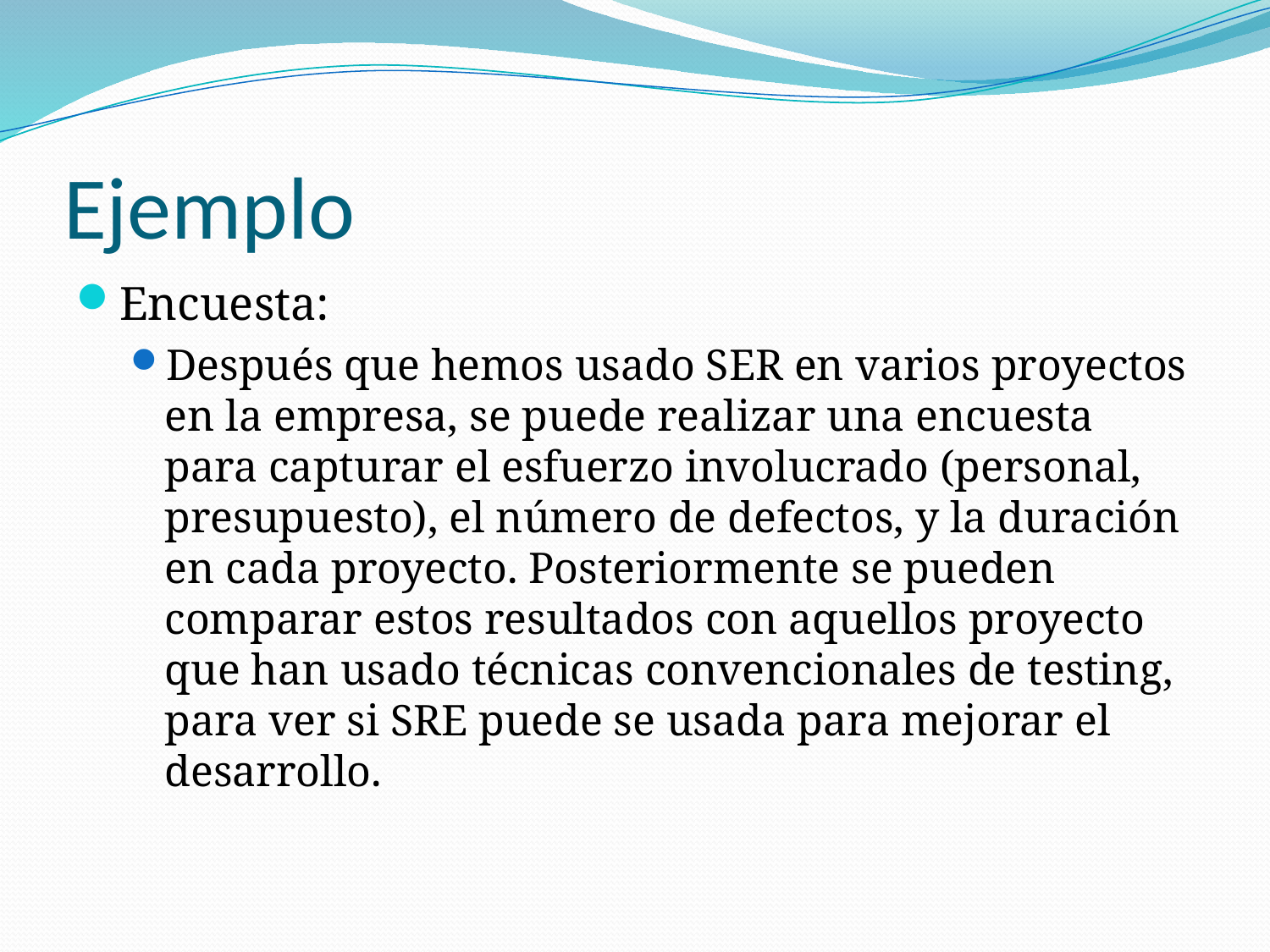

# Ejemplo
Encuesta:
Después que hemos usado SER en varios proyectos en la empresa, se puede realizar una encuesta  para capturar el esfuerzo involucrado (personal, presupuesto), el número de defectos, y la duración en cada proyecto. Posteriormente se pueden comparar estos resultados con aquellos proyecto que han usado técnicas convencionales de testing, para ver si SRE puede se usada para mejorar el desarrollo.